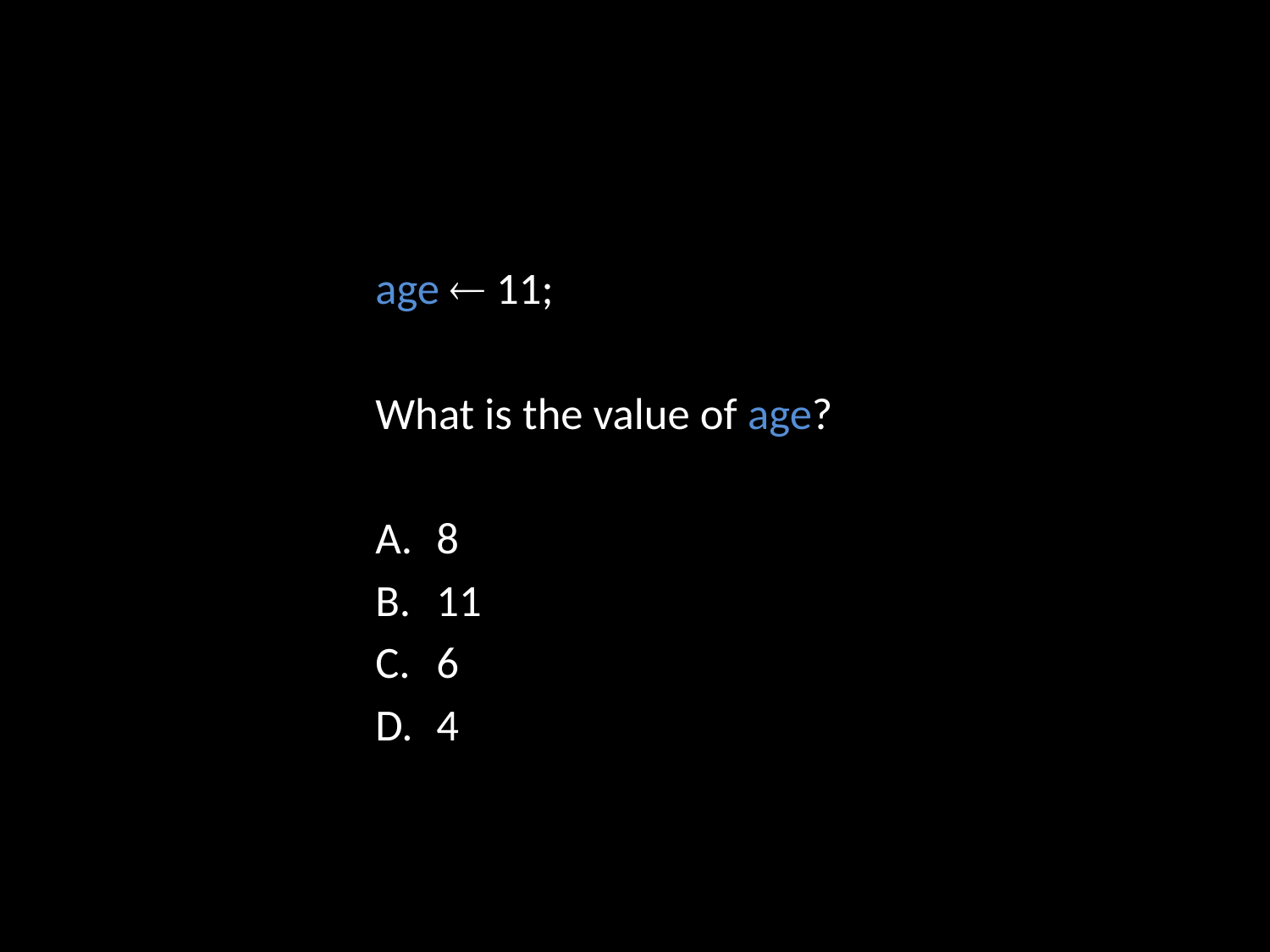

age ← 11;

What is the value of age?

8
11
6
4